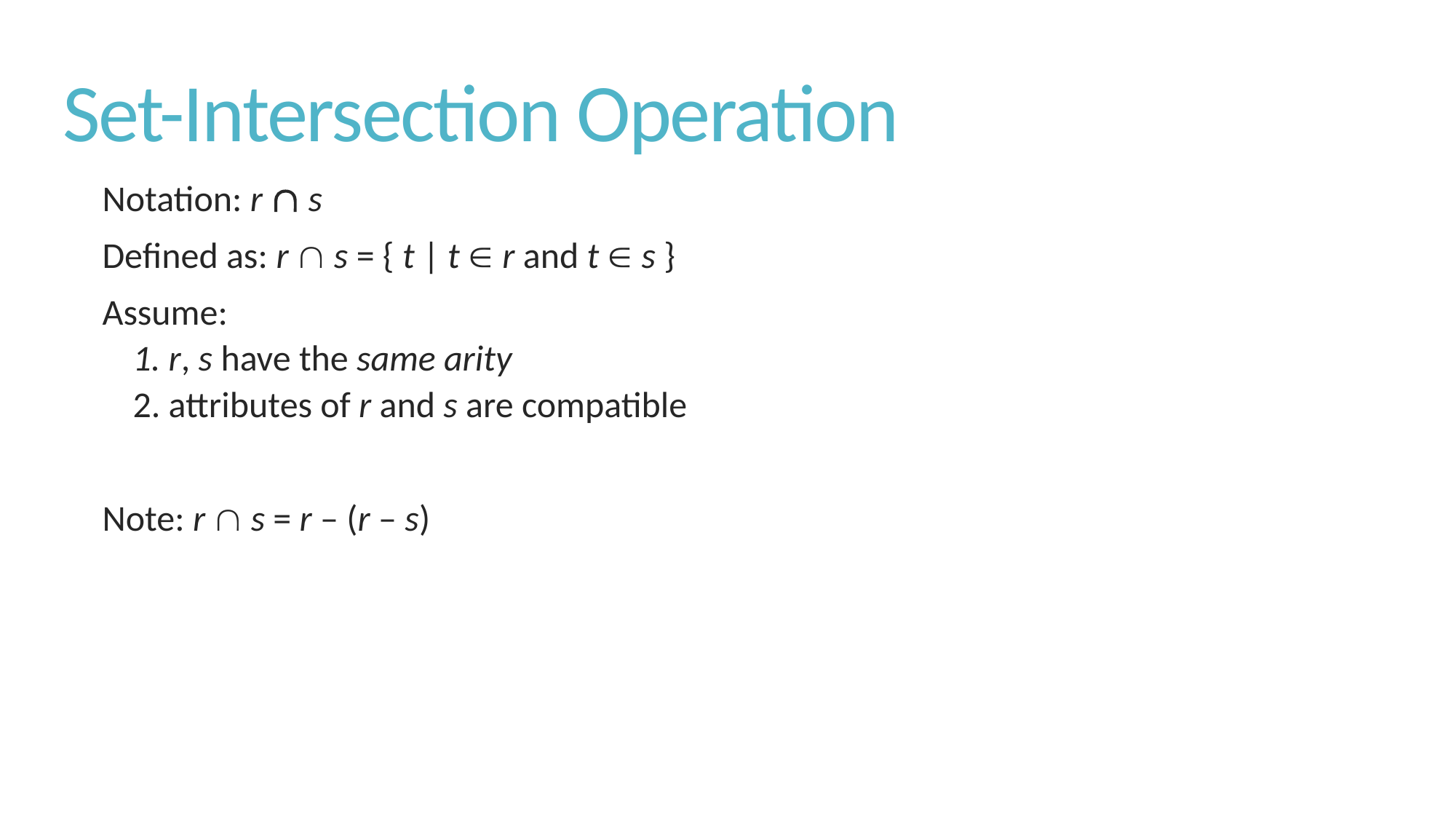

# Set-Intersection Operation
Notation: r ∩ s
Defined as: r ∩ s = { t | t ∈ r and t ∈ s }
Assume:
1. r, s have the same arity
2. attributes of r and s are compatible

Note: r ∩ s = r – (r – s)